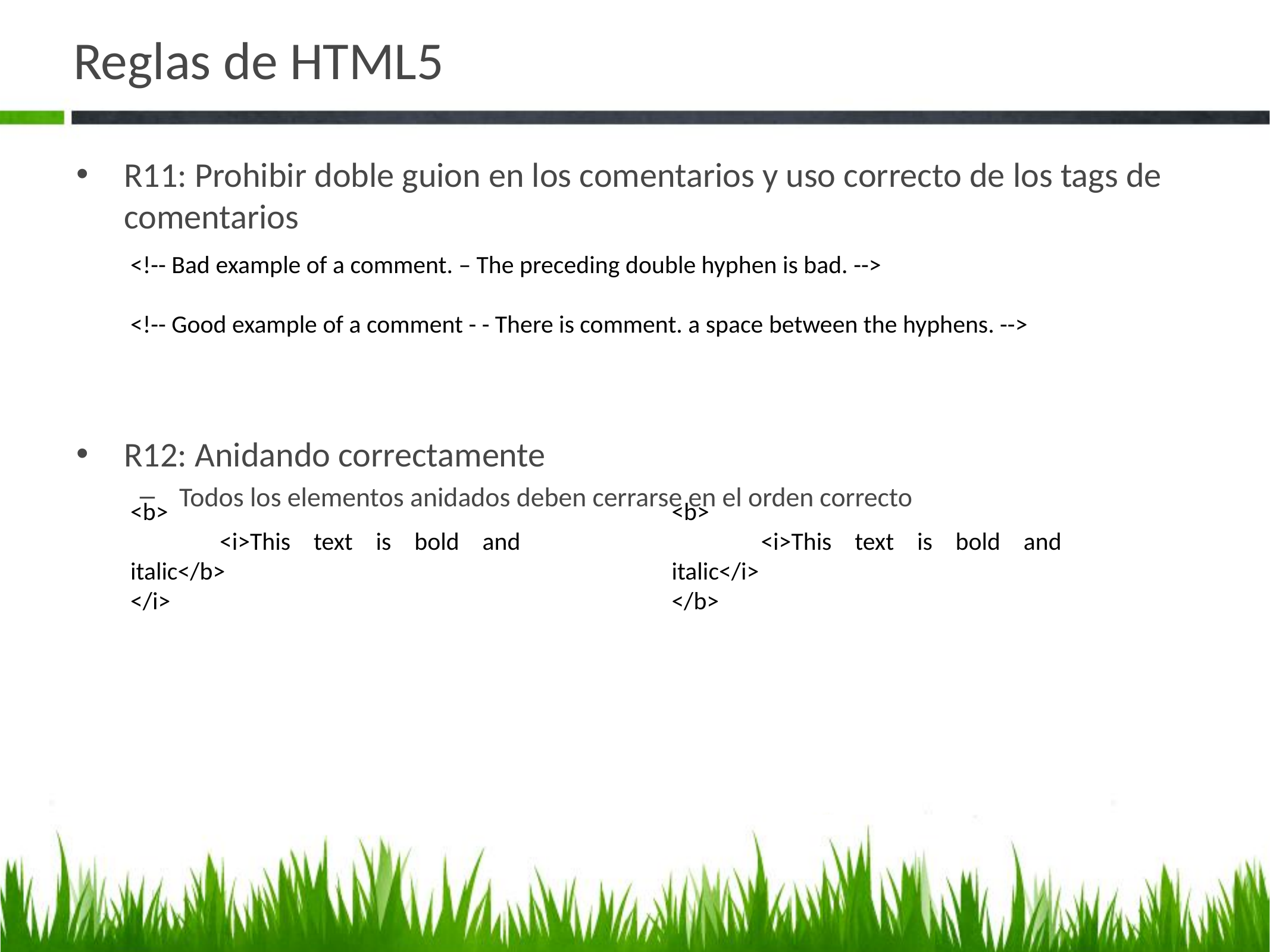

# Reglas de HTML5
R11: Prohibir doble guion en los comentarios y uso correcto de los tags de comentarios

R12: Anidando correctamente
Todos los elementos anidados deben cerrarse en el orden correcto

<!-- Bad example of a comment. – The preceding double hyphen is bad. -->

<!-- Good example of a comment - - There is comment. a space between the hyphens. -->
<b>
	<i>This text is bold and italic</b>
</i>
<b>
	<i>This text is bold and italic</i>
</b>